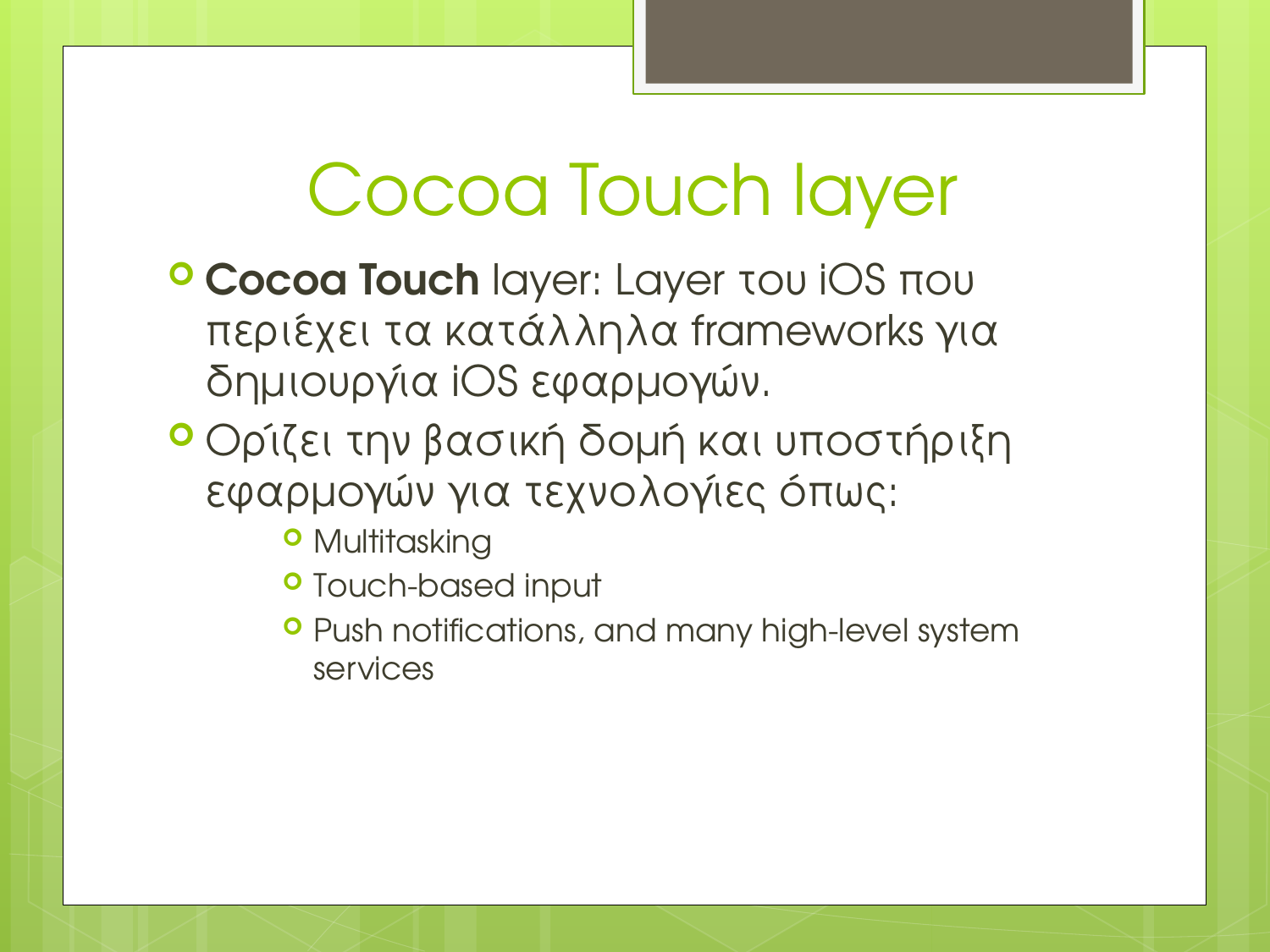

# Cocoa Touch layer
Cocoa Touch layer: Layer του iOS που περιέχει τα κατάλληλα frameworks για δημιουργία iOS εφαρμογών.
Ορίζει την βασική δομή και υποστήριξη εφαρμογών για τεχνολογίες όπως:
Multitasking
Τouch-based input
Ρush notifications, and many high-level system services